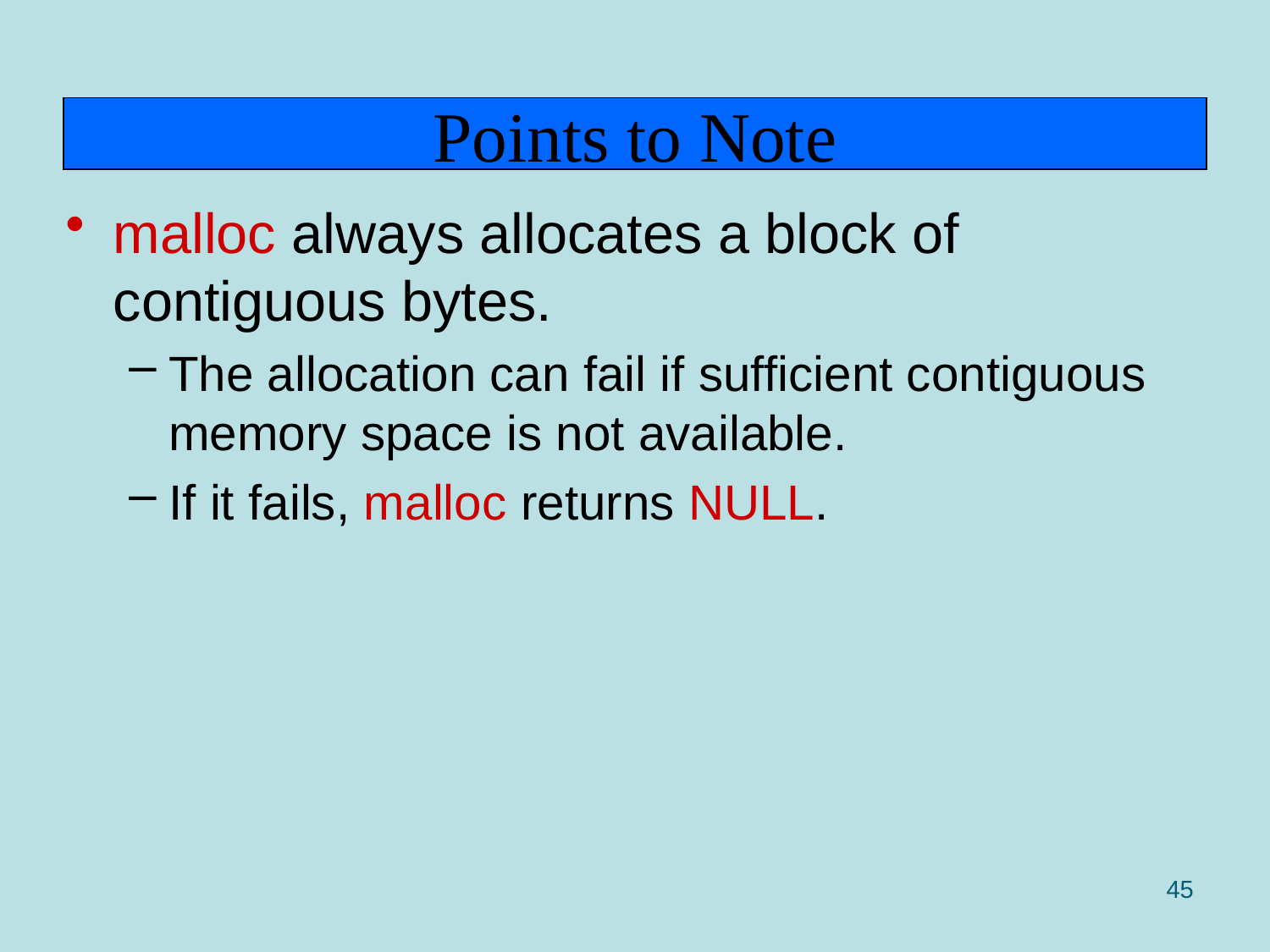

# Points to Note
malloc always allocates a block of contiguous bytes.
The allocation can fail if sufficient contiguous memory space is not available.
If it fails, malloc returns NULL.

45